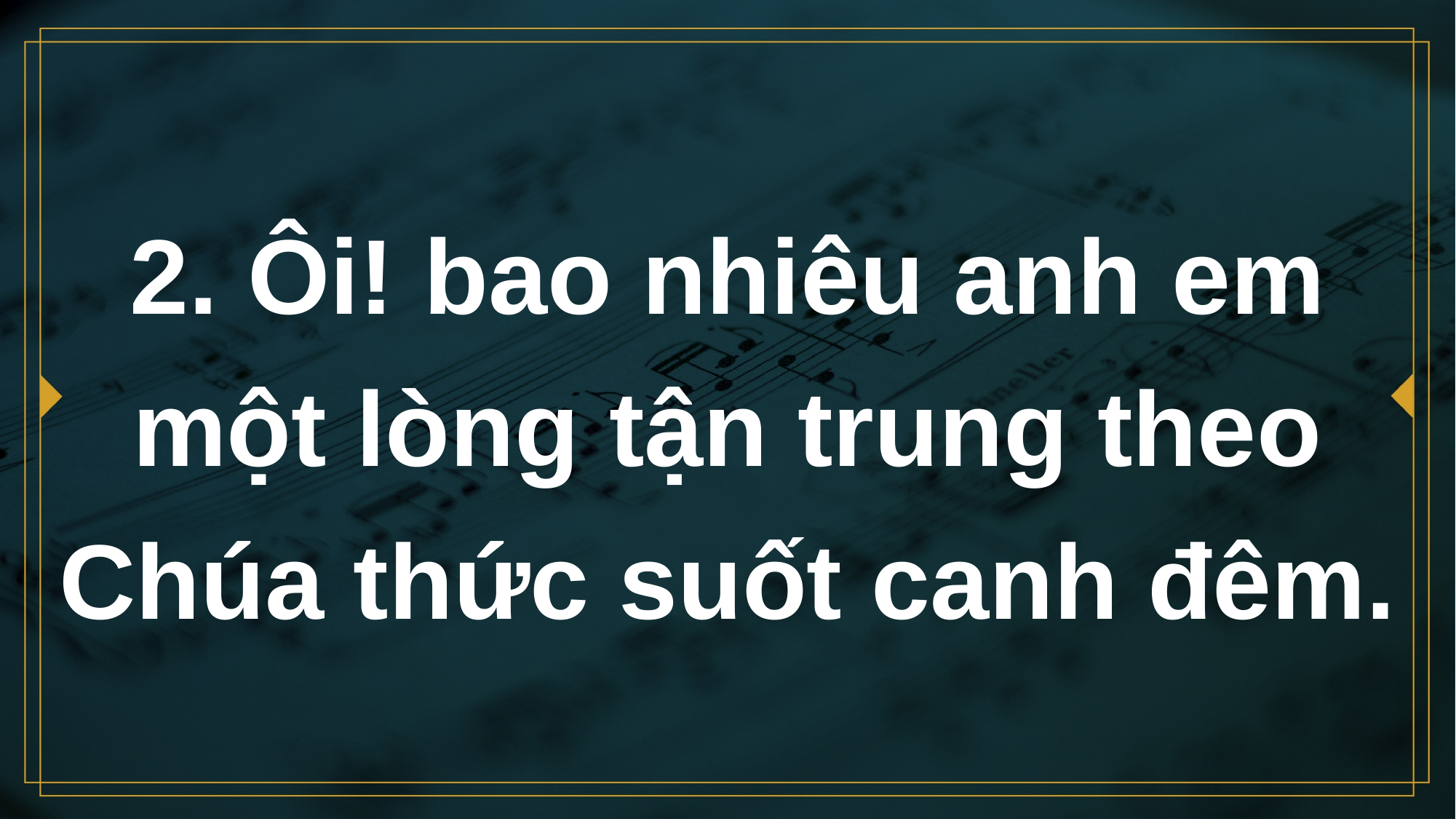

# 2. Ôi! bao nhiêu anh em một lòng tận trung theo Chúa thức suốt canh đêm.